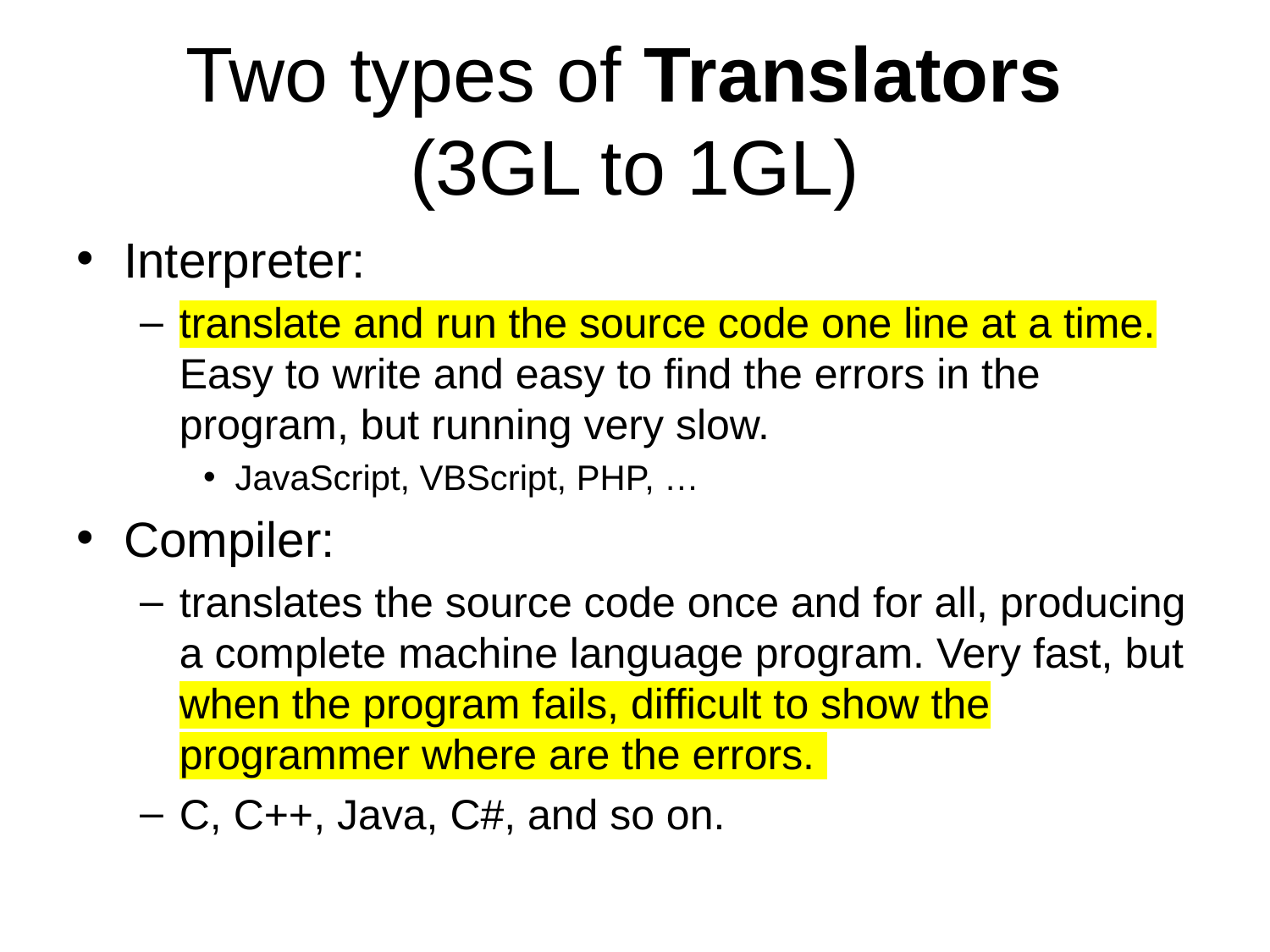

# Two types of Translators (3GL to 1GL)
Interpreter:
translate and run the source code one line at a time. Easy to write and easy to find the errors in the program, but running very slow.
JavaScript, VBScript, PHP, …
Compiler:
translates the source code once and for all, producing a complete machine language program. Very fast, but when the program fails, difficult to show the programmer where are the errors.
C, C++, Java, C#, and so on.